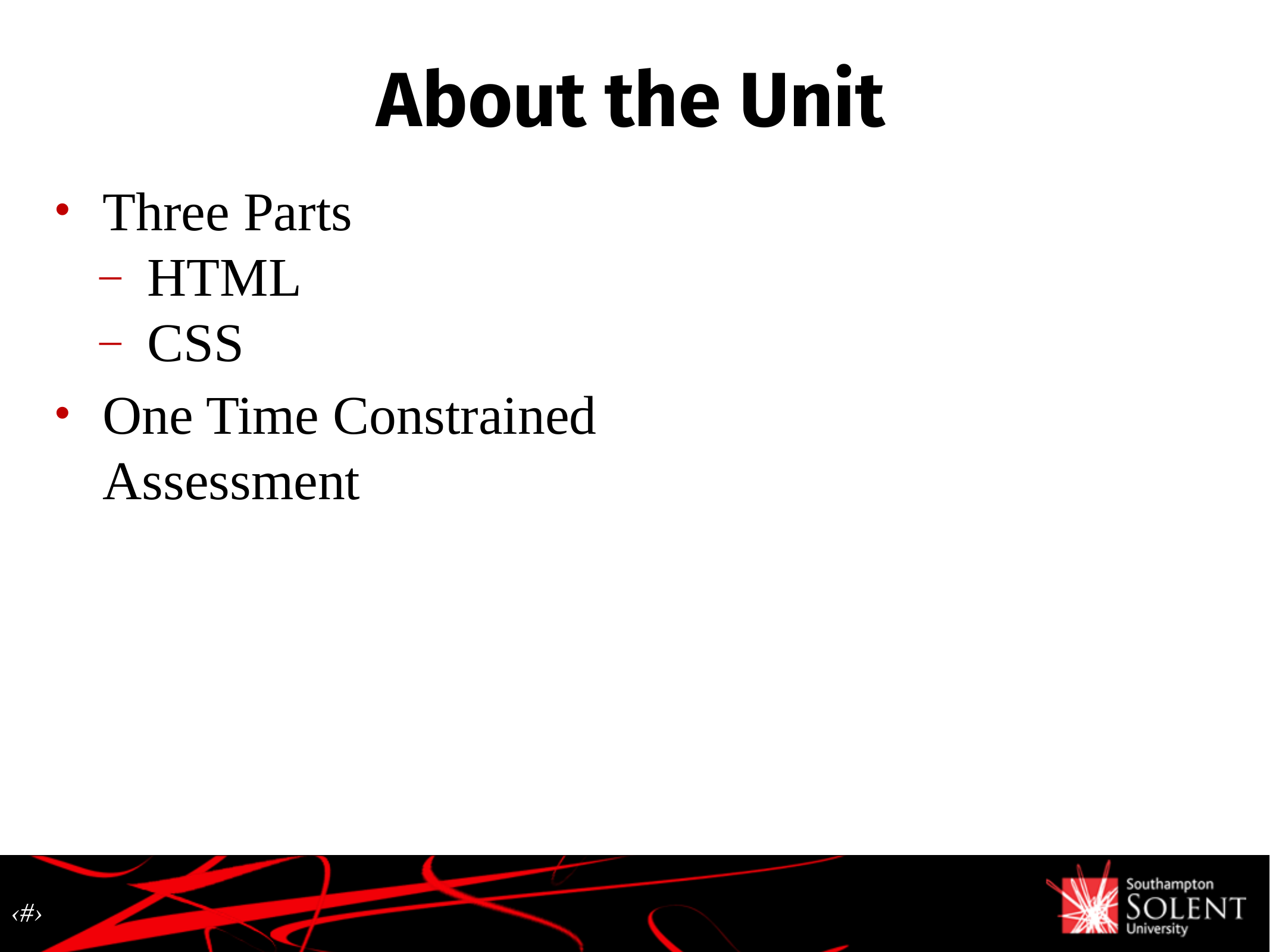

About the Unit
Three Parts
HTML
CSS
One Time Constrained Assessment